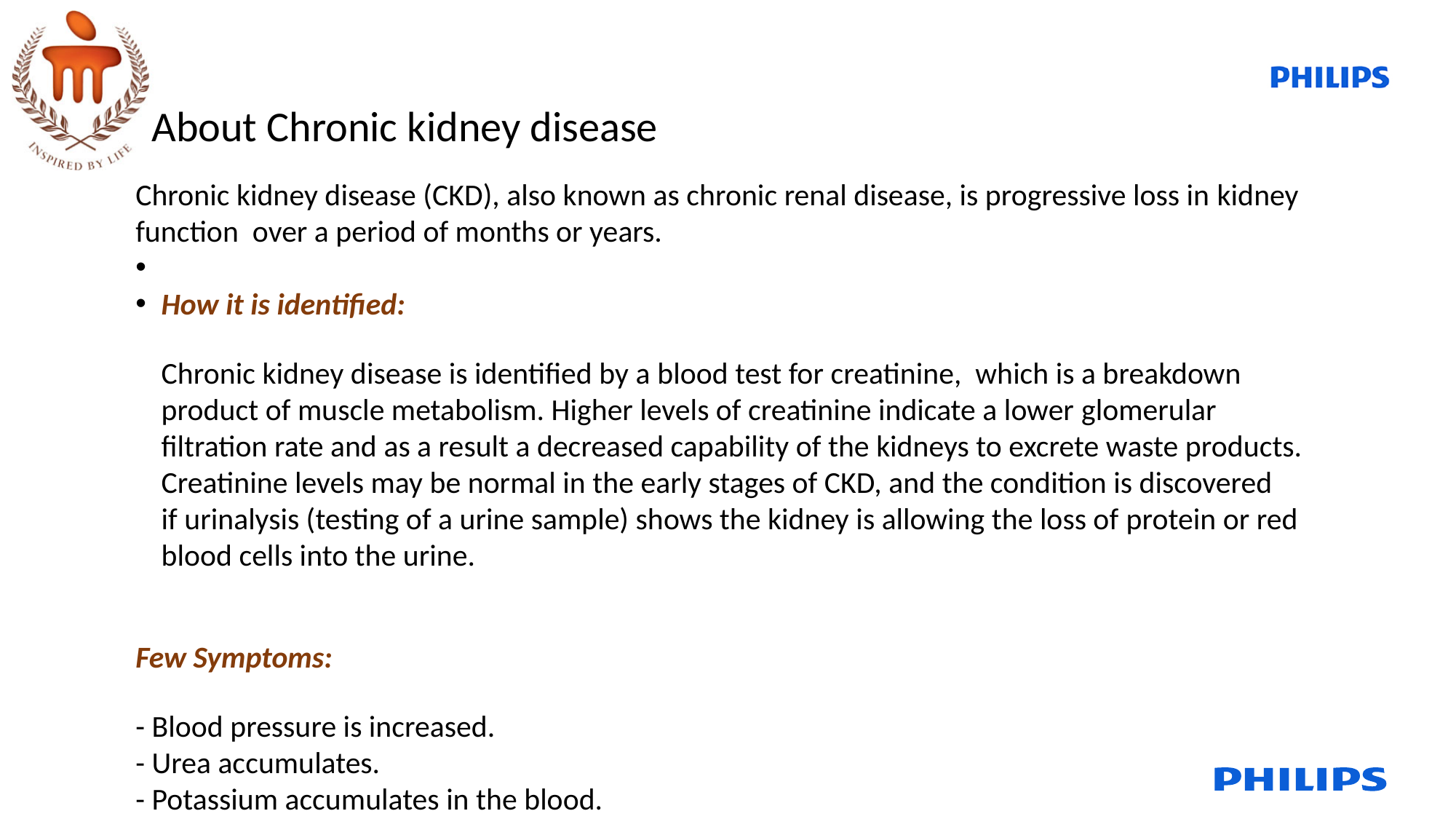

About Chronic kidney disease
Chronic kidney disease (CKD), also known as chronic renal disease, is progressive loss in kidney function  over a period of months or years.

How it is identified:

	Chronic kidney disease is identified by a blood test for creatinine,  which is a breakdown product of muscle metabolism. Higher levels of creatinine indicate a lower glomerular filtration rate and as a result a decreased capability of the kidneys to excrete waste products. Creatinine levels may be normal in the early stages of CKD, and the condition is discovered if urinalysis (testing of a urine sample) shows the kidney is allowing the loss of protein or red blood cells into the urine.

Few Symptoms:

- Blood pressure is increased.
- Urea accumulates.
- Potassium accumulates in the blood.
- Iron deficiency anaemia.